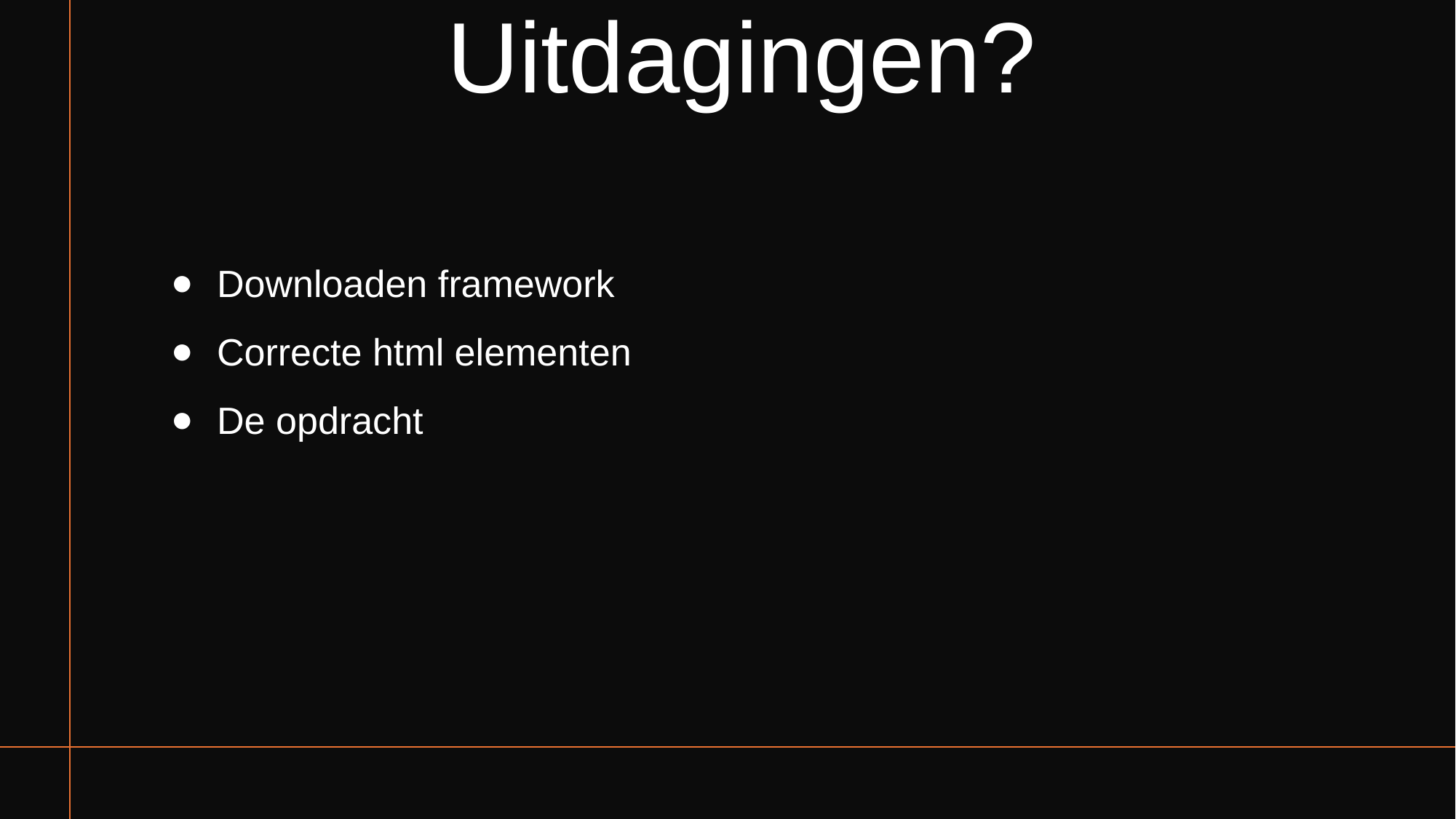

# Uitdagingen?
Downloaden framework
Correcte html elementen
De opdracht